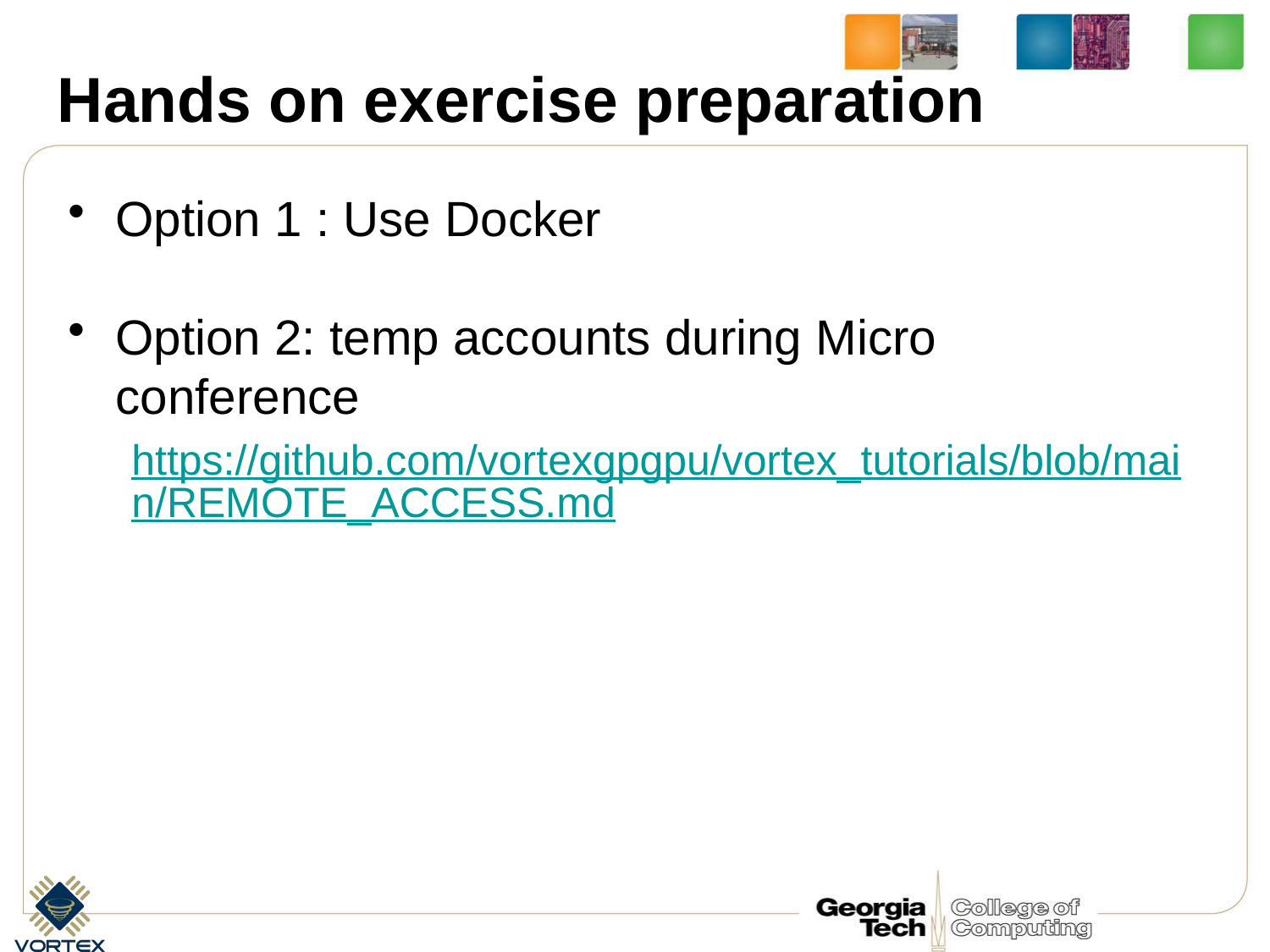

# Hands on exercise preparation
Option 1 : Use Docker

Option 2: temp accounts during Micro conference
https://github.com/vortexgpgpu/vortex_tutorials/blob/main/REMOTE_ACCESS.md